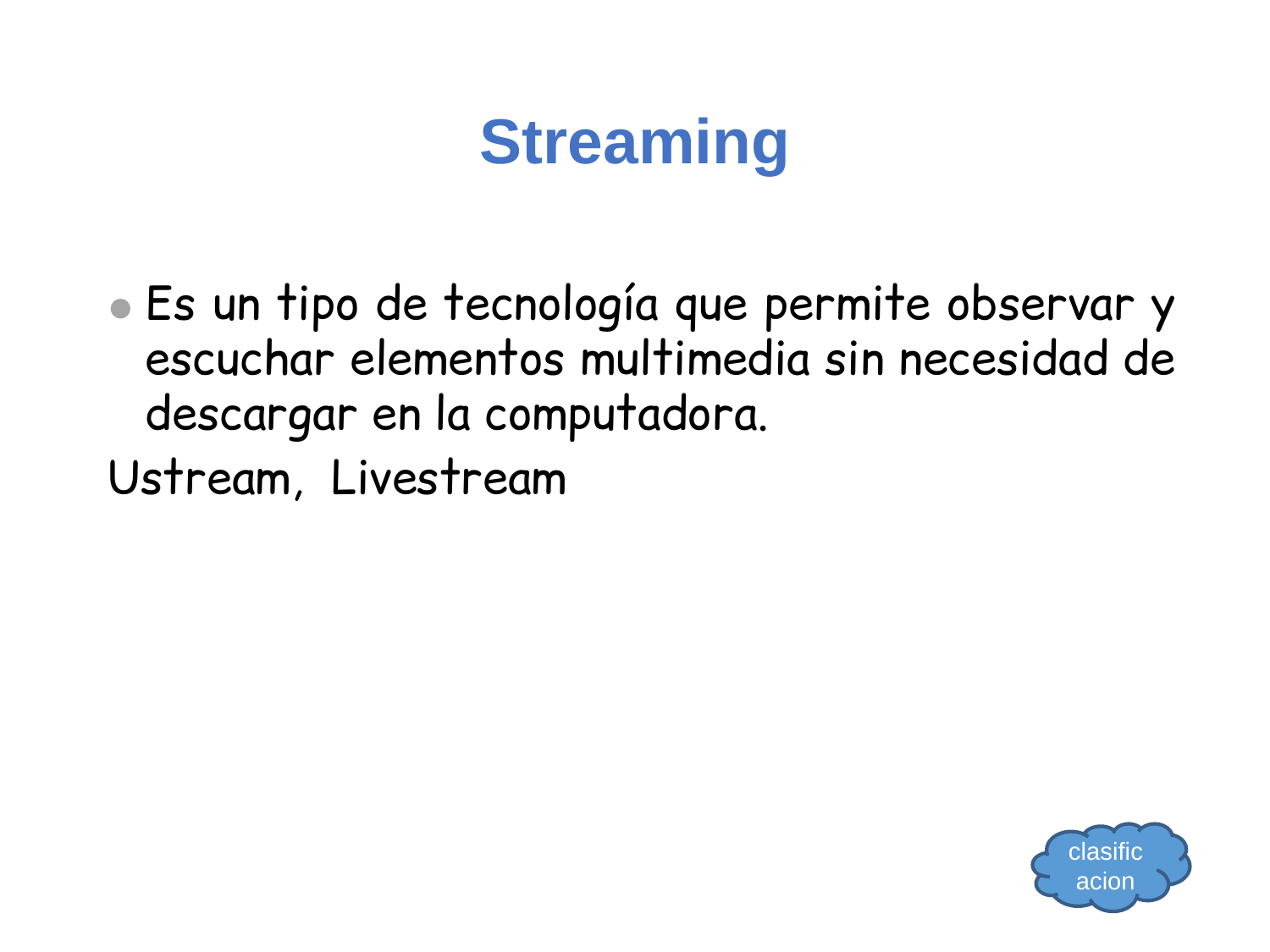

# Streaming
Es un tipo de tecnología que permite observar y escuchar elementos multimedia sin necesidad de descargar en la computadora.
Ustream,  Livestream

clasificacion